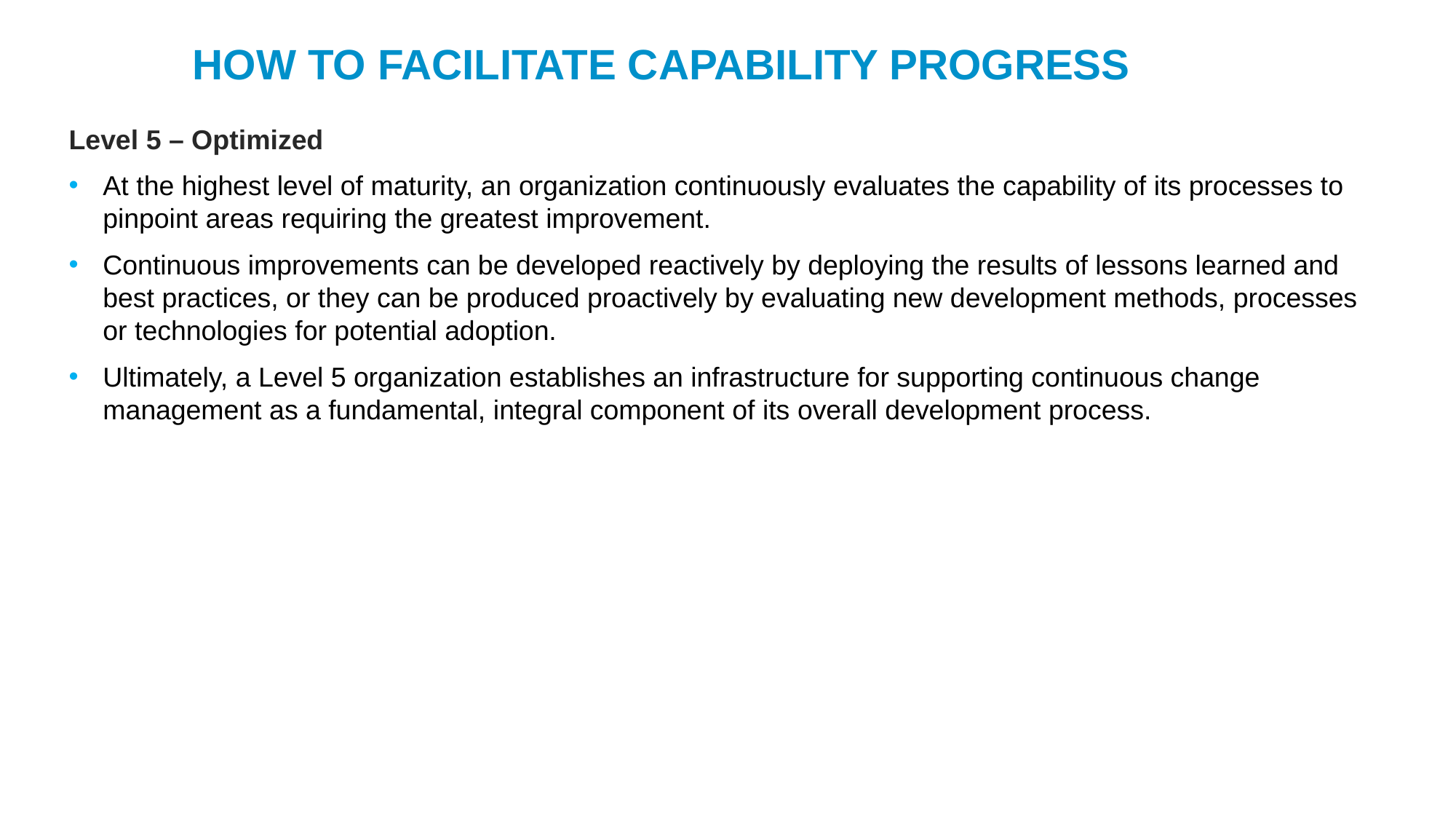

HOW TO FACILITATE CAPABILITY PROGRESS
Level 5 – Optimized
At the highest level of maturity, an organization continuously evaluates the capability of its processes to pinpoint areas requiring the greatest improvement.
Continuous improvements can be developed reactively by deploying the results of lessons learned and best practices, or they can be produced proactively by evaluating new development methods, processes or technologies for potential adoption.
Ultimately, a Level 5 organization establishes an infrastructure for supporting continuous change management as a fundamental, integral component of its overall development process.